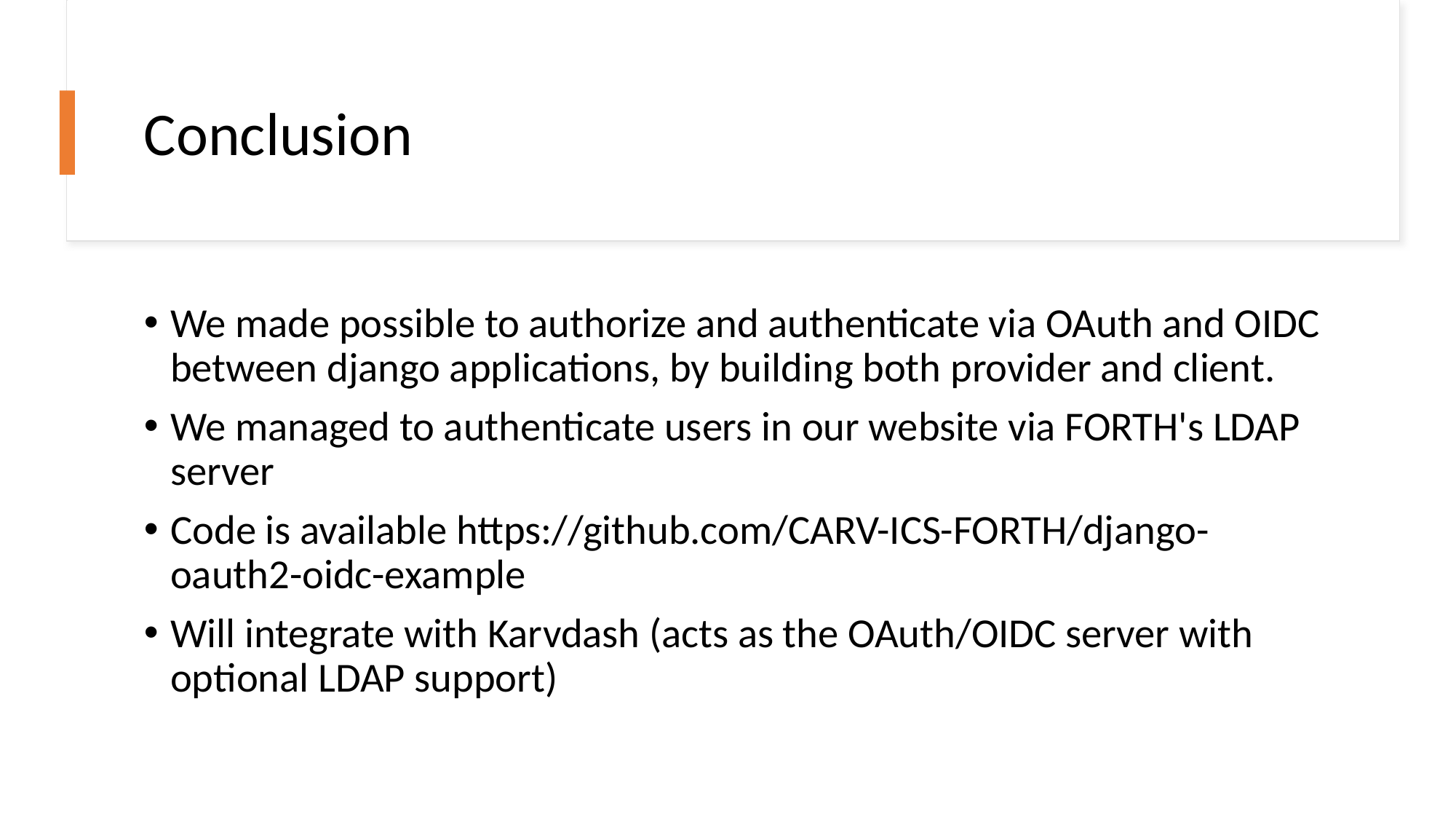

# Conclusion

We made possible to authorize and authenticate via OAuth and OIDC between django applications, by building both provider and client.
We managed to authenticate users in our website via FORTH's LDAP server
Code is available https://github.com/CARV-ICS-FORTH/django-oauth2-oidc-example
Will integrate with Karvdash (acts as the OAuth/OIDC server with optional LDAP support)